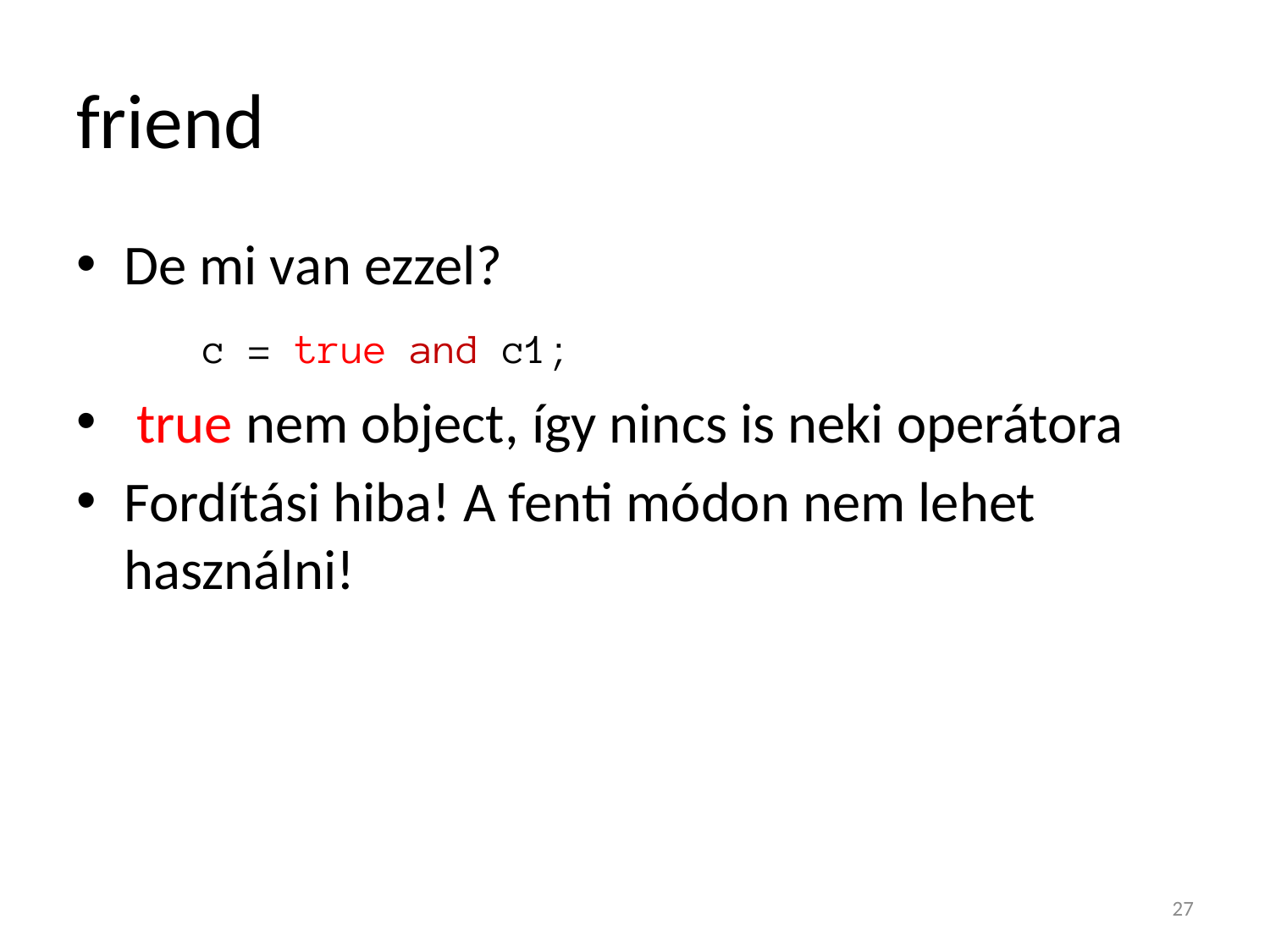

# friend
De mi van ezzel?
	c = true and c1;
 true nem object, így nincs is neki operátora
Fordítási hiba! A fenti módon nem lehet használni!

27